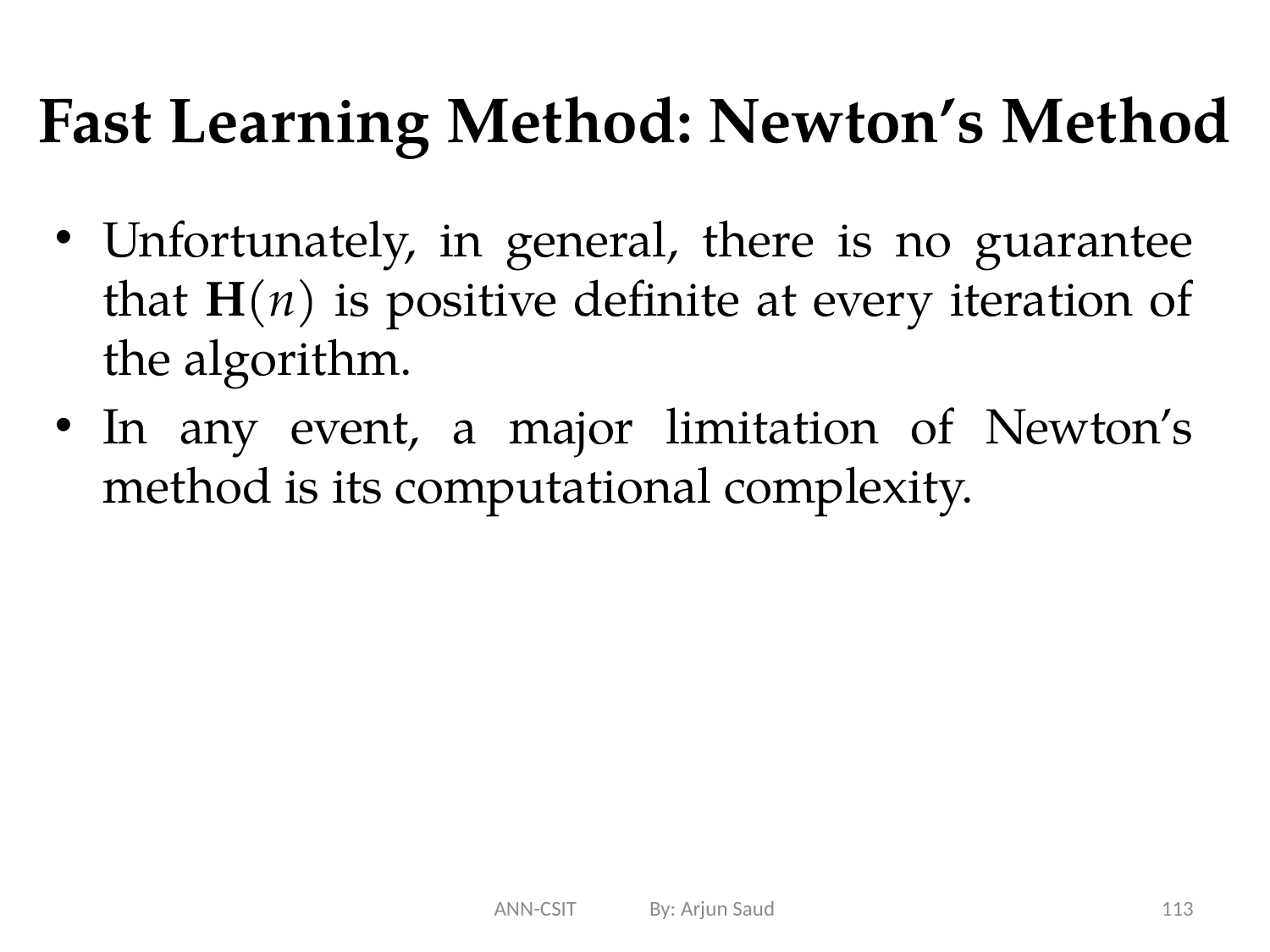

# Fast Learning Method: Newton’s Method
Unfortunately, in general, there is no guarantee that H(n) is positive definite at every iteration of the algorithm.
In any event, a major limitation of Newton’s method is its computational complexity.

ANN-CSIT               By: Arjun Saud
113